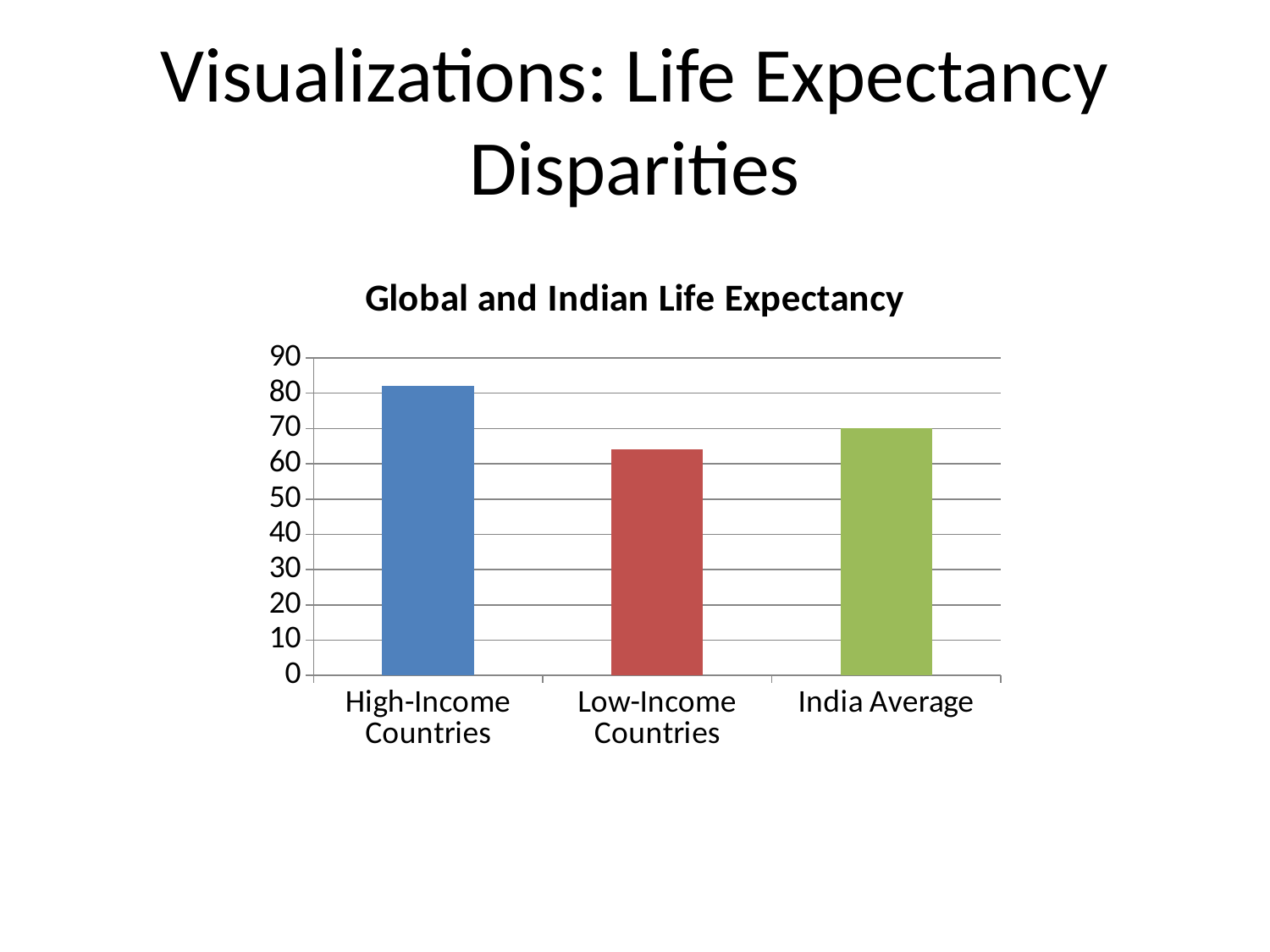

# Visualizations: Life Expectancy Disparities

### Chart: Global and Indian Life Expectancy

| Category | Life Expectancy (Years) |
|---|---|
| High-Income Countries | 82.0 |
| Low-Income Countries | 64.0 |
| India Average | 70.0 |